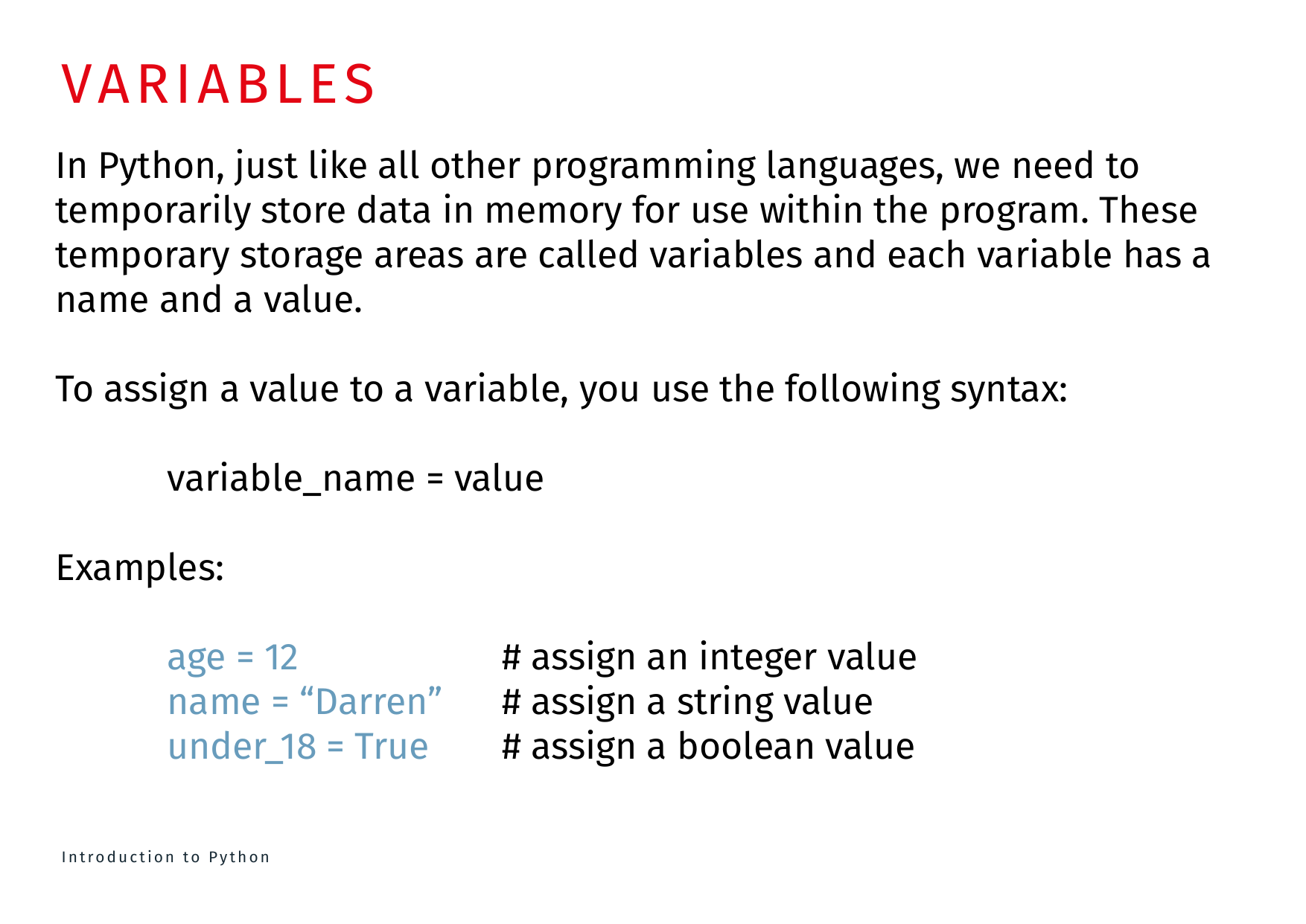

# variables
In Python, just like all other programming languages, we need to temporarily store data in memory for use within the program. These temporary storage areas are called variables and each variable has a name and a value.

To assign a value to a variable, you use the following syntax:

	variable_name = value

Examples:

	age = 12		# assign an integer value
	name = “Darren”	# assign a string value
	under_18 = True	# assign a boolean value
Introduction to Python